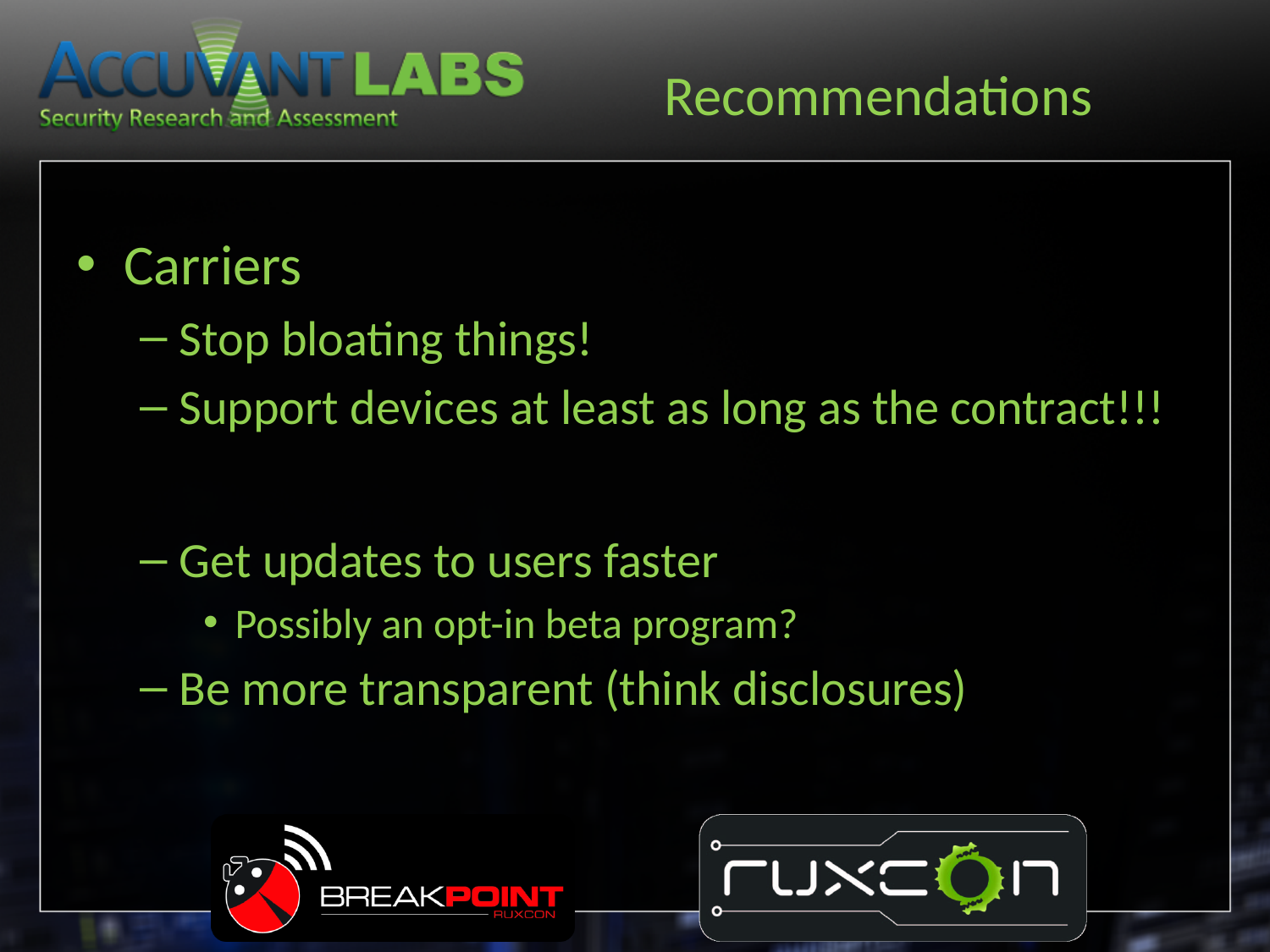

# Recommendations
Carriers
Stop bloating things!
Support devices at least as long as the contract!!!

Get updates to users faster
Possibly an opt-in beta program?
Be more transparent (think disclosures)